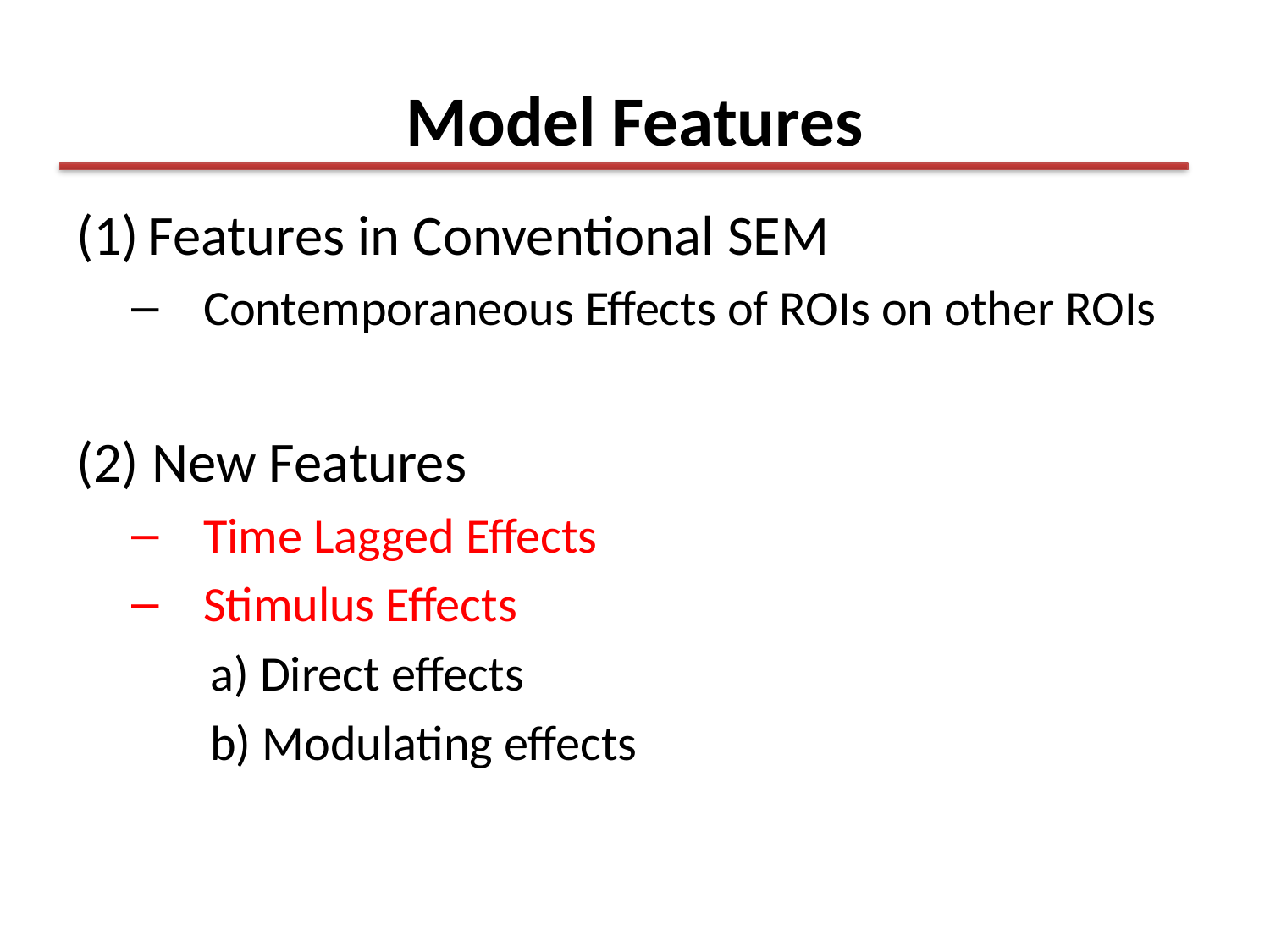

# Model Features

Features in Conventional SEM
Contemporaneous Effects of ROIs on other ROIs

(2) New Features
Time Lagged Effects
Stimulus Effects
       a) Direct effects
       b) Modulating effects